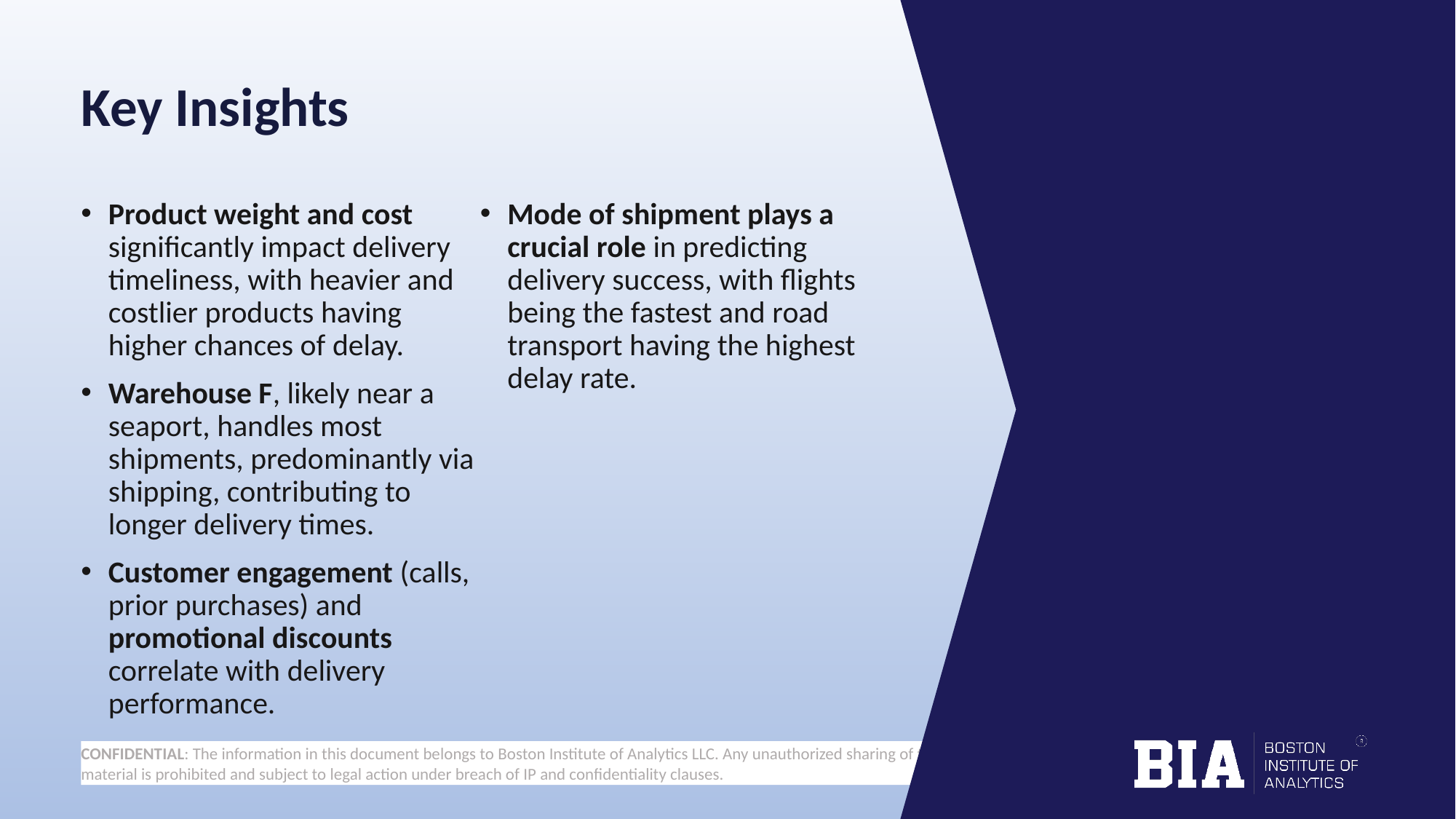

# Key Insights
Product weight and cost significantly impact delivery timeliness, with heavier and costlier products having higher chances of delay.
Warehouse F, likely near a seaport, handles most shipments, predominantly via shipping, contributing to longer delivery times.
Customer engagement (calls, prior purchases) and promotional discounts correlate with delivery performance.
Mode of shipment plays a crucial role in predicting delivery success, with flights being the fastest and road transport having the highest delay rate.